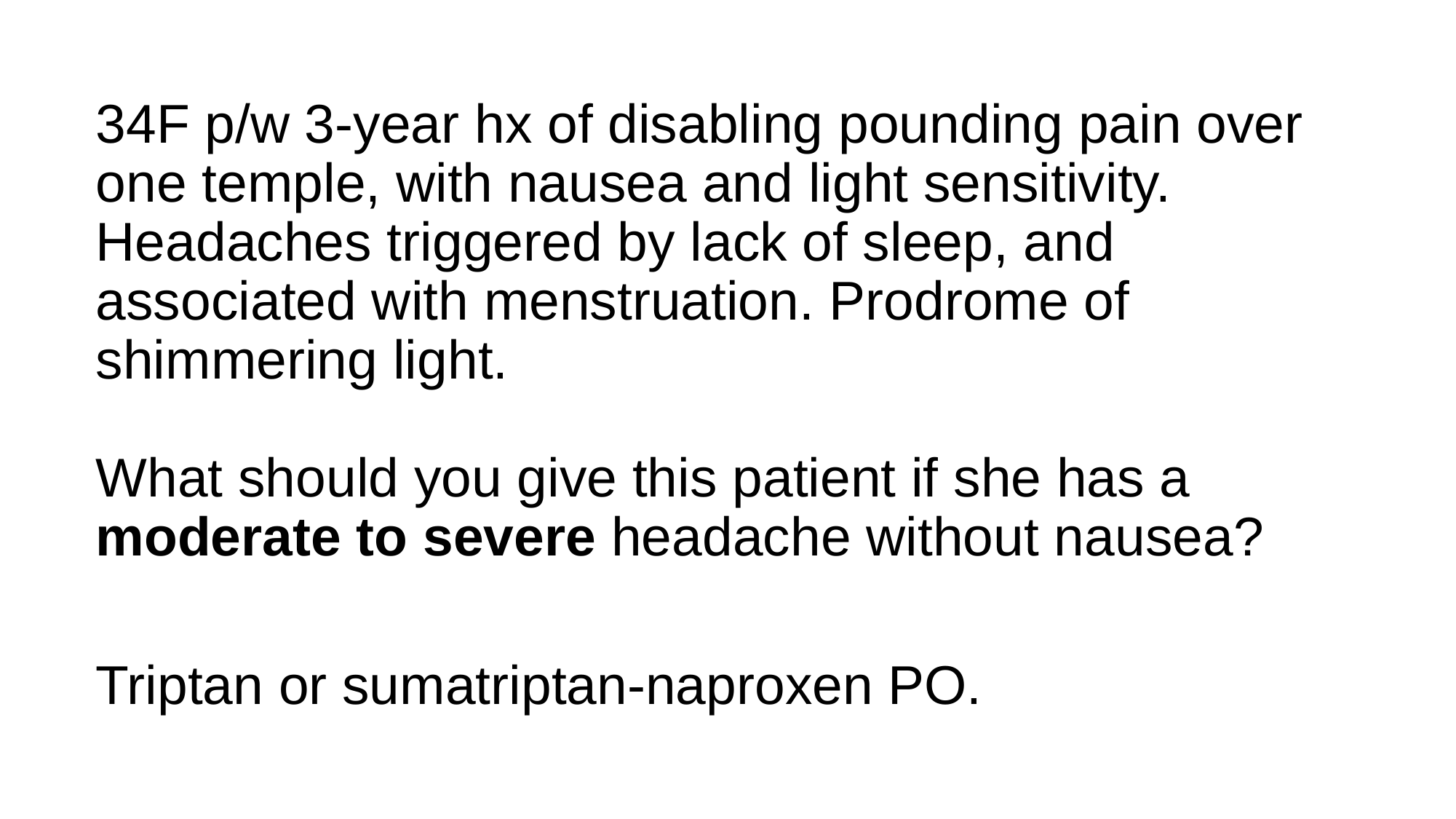

34F p/w 3-year hx of disabling pounding pain over one temple, with nausea and light sensitivity. Headaches triggered by lack of sleep, and associated with menstruation. Prodrome of shimmering light.
What should you give this patient if she has a moderate to severe headache without nausea?

Triptan or sumatriptan-naproxen PO.